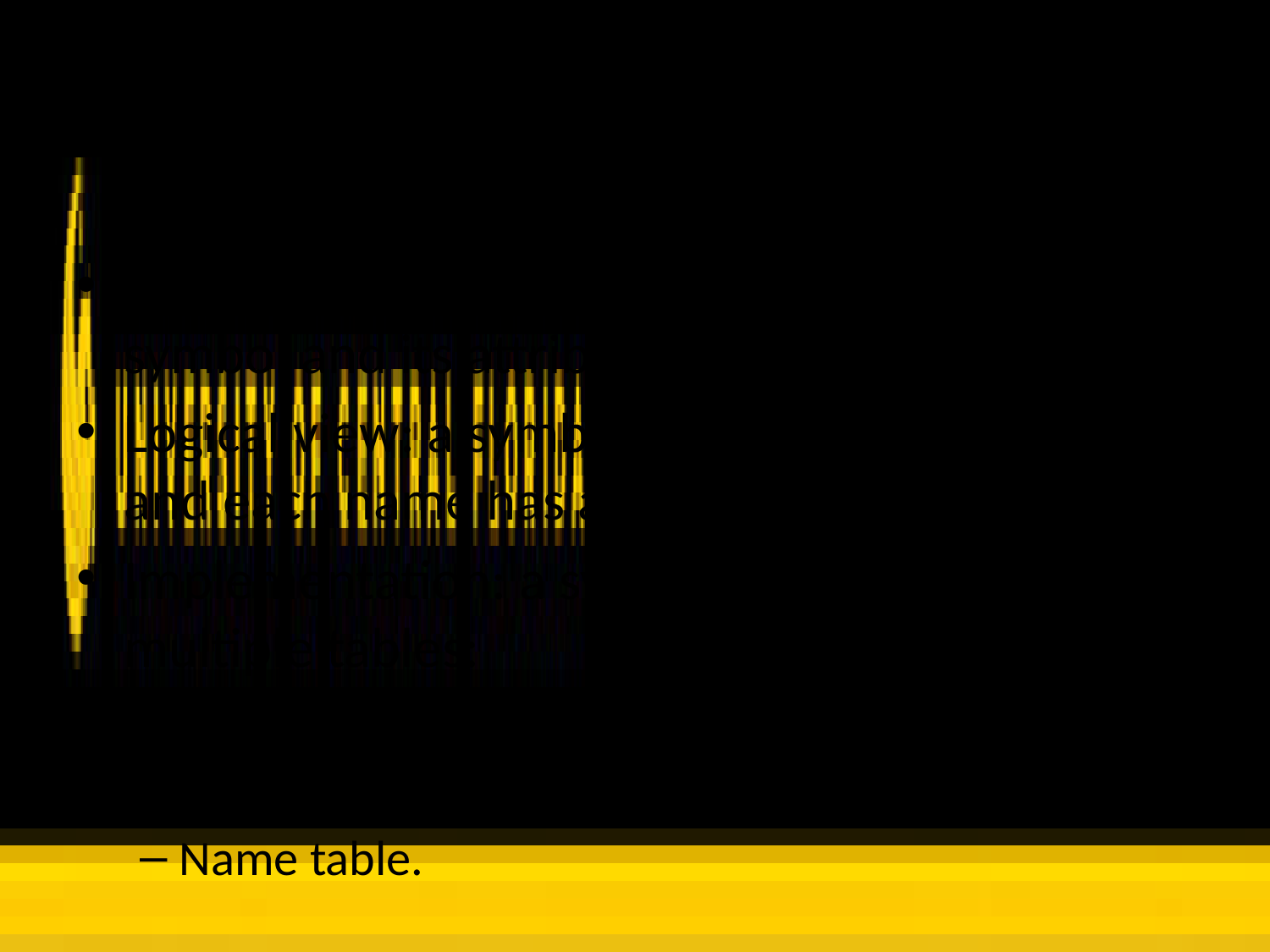

# Symbol Table: Internal Structure
The internal structure is how we organize each symbol and its attributes.
Logical view: a symbol table is a list of names, and each name has a list of attributes.
Implementation: a symbol table might have multiple tables:
String table.
Class table.
Name table.